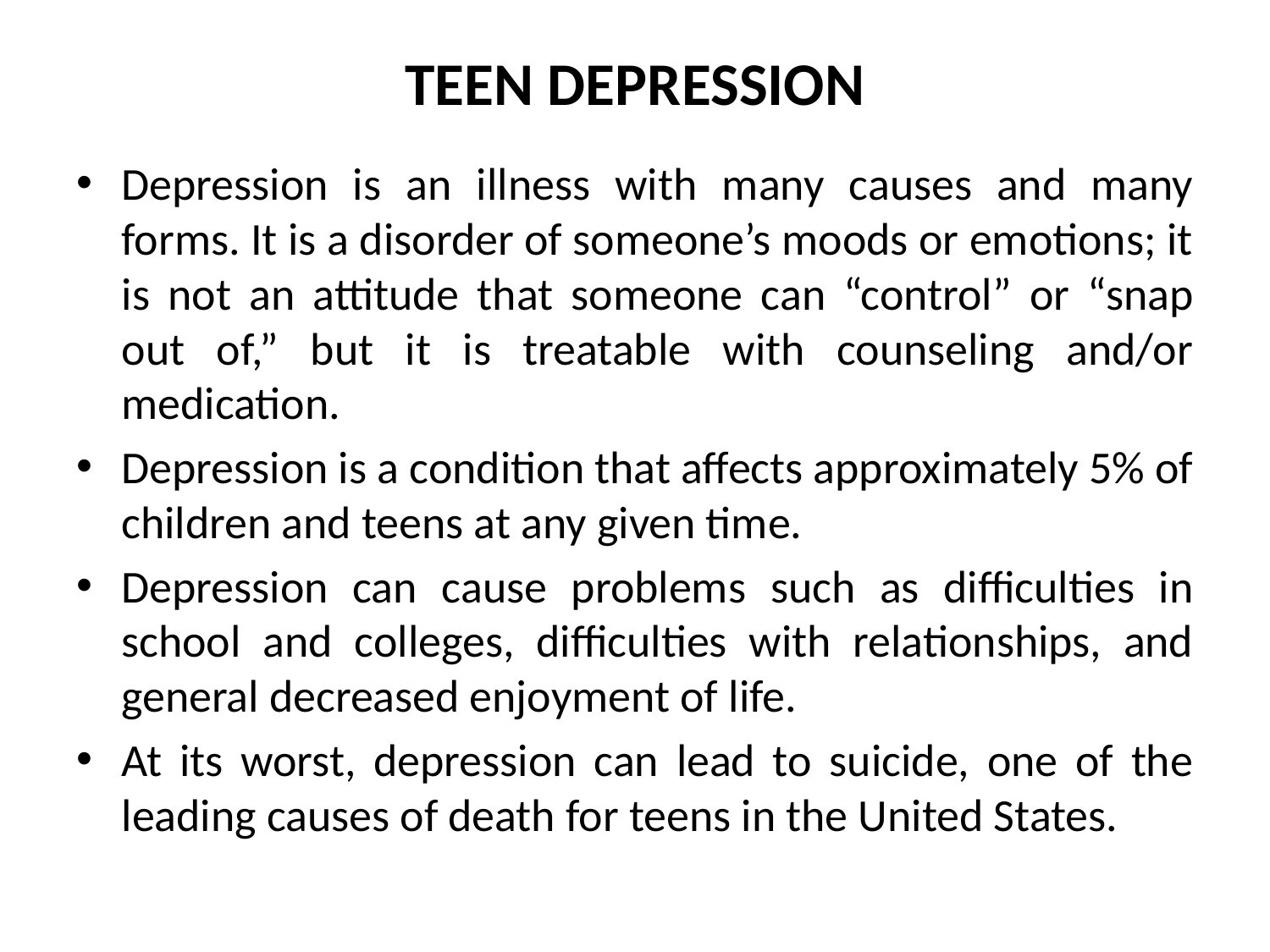

# TEEN DEPRESSION
Depression is an illness with many causes and many forms. It is a disorder of someone’s moods or emotions; it is not an attitude that someone can “control” or “snap out of,” but it is treatable with counseling and/or medication.
Depression is a condition that affects approximately 5% of children and teens at any given time.
Depression can cause problems such as difficulties in school and colleges, difficulties with relationships, and general decreased enjoyment of life.
At its worst, depression can lead to suicide, one of the leading causes of death for teens in the United States.